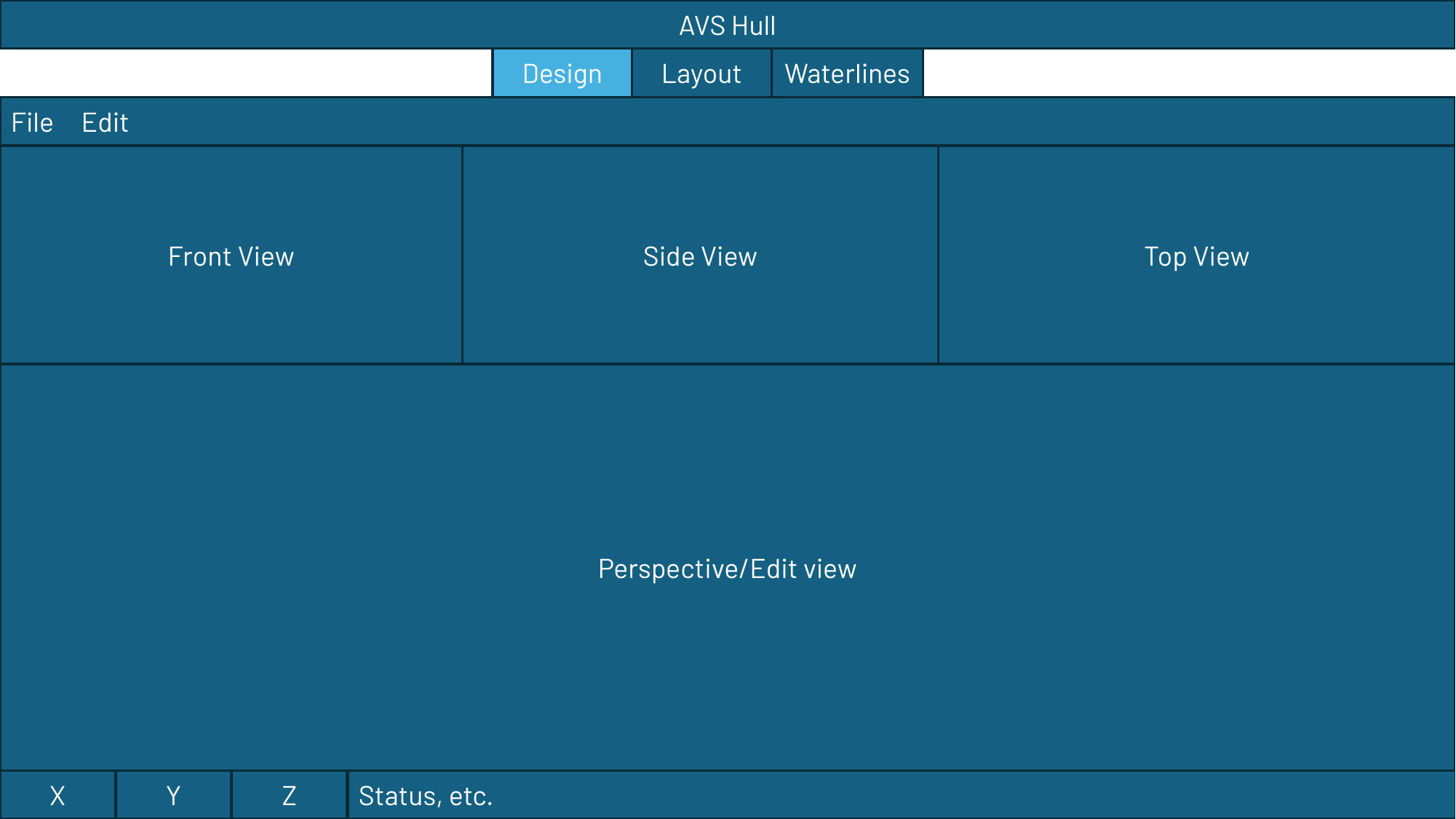

AVS Hull
Design
Layout
Waterlines
File     Edit
Front View
Side View
Top View
Perspective/Edit view
X
Y
Z
Status, etc.